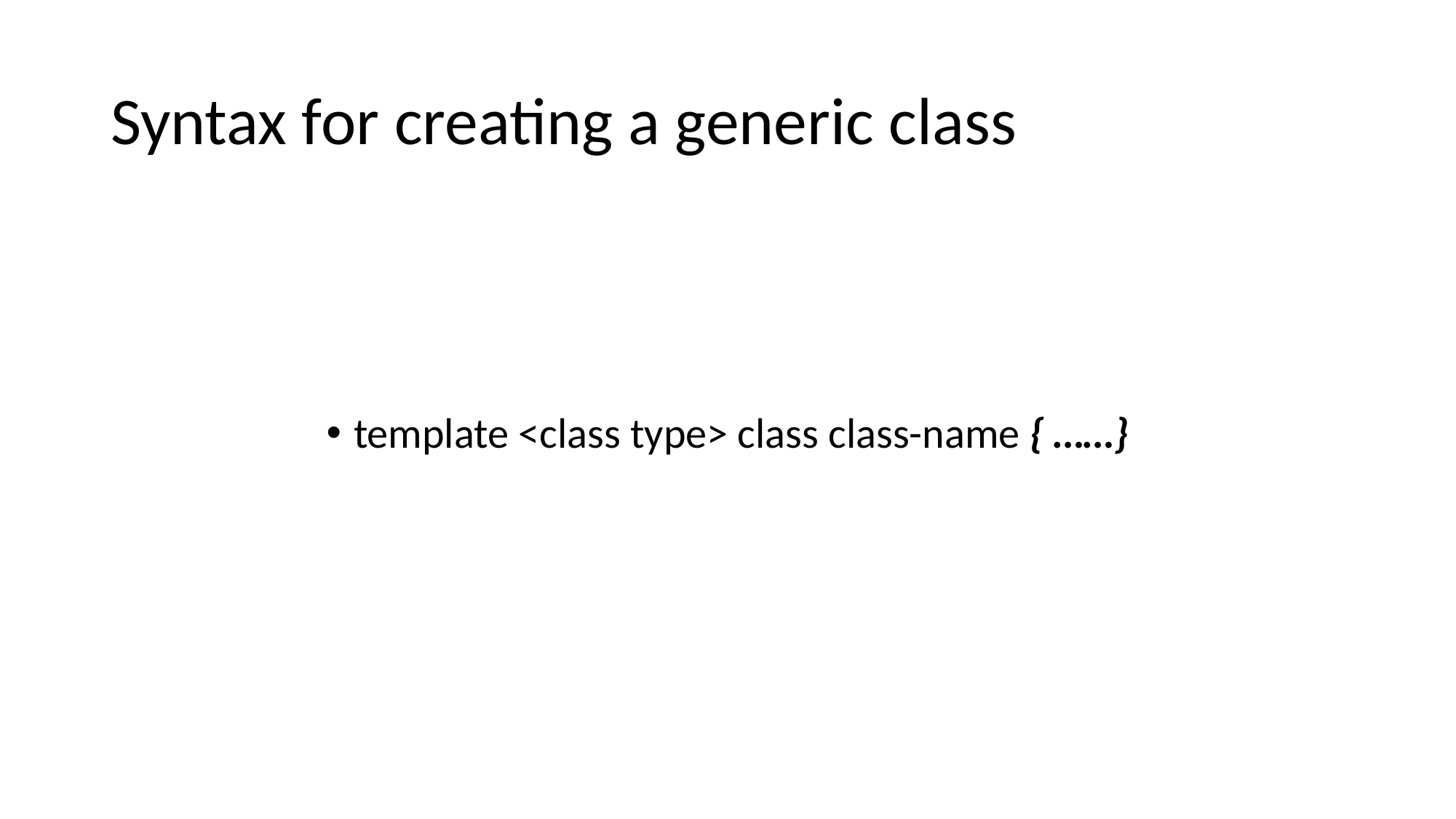

# Syntax for creating a generic class

template <class type> class class-name { ……}